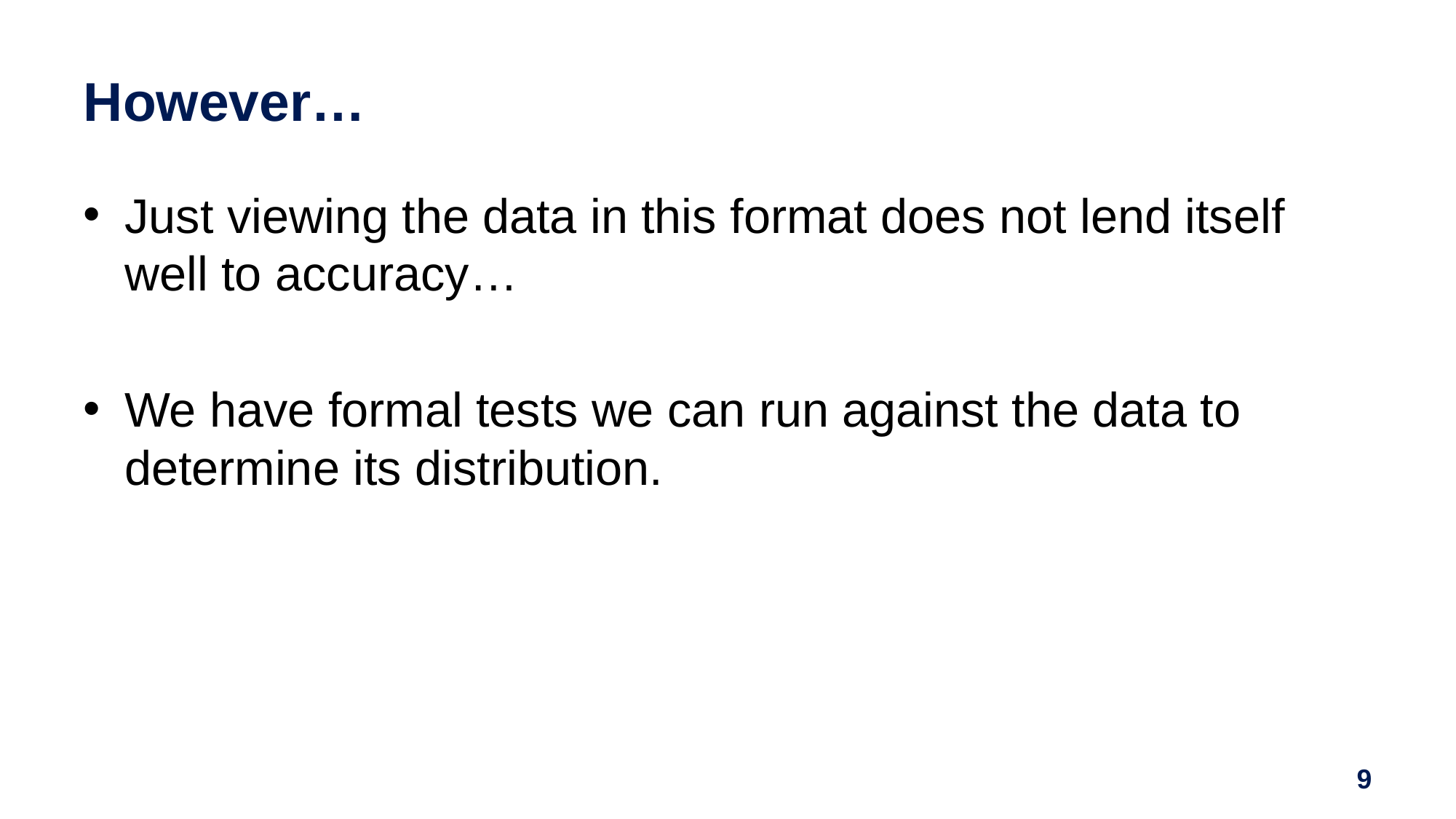

# However…
Just viewing the data in this format does not lend itself well to accuracy…

We have formal tests we can run against the data to determine its distribution.

9